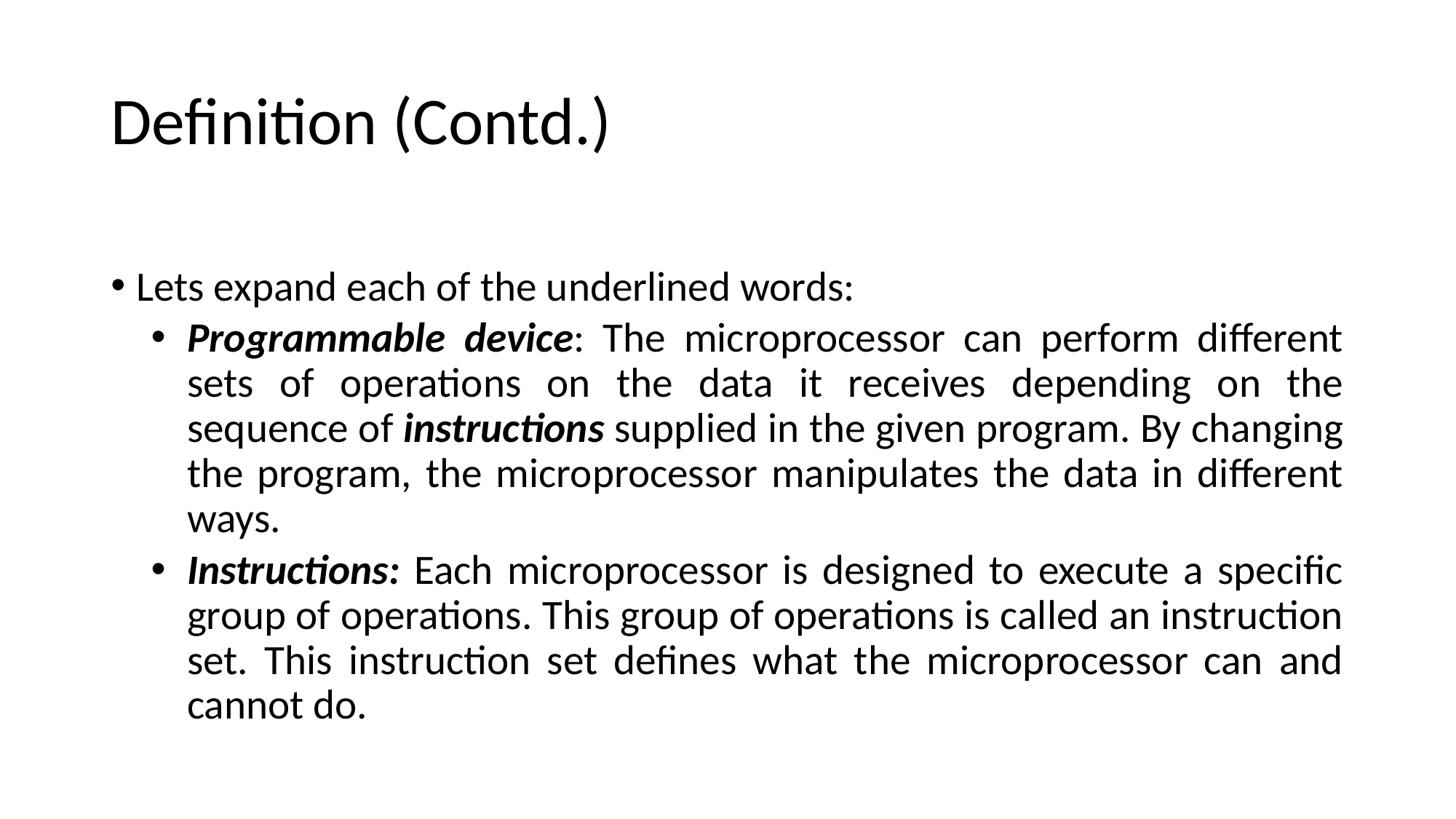

# Definition (Contd.)

Lets expand each of the underlined words:
Programmable device: The microprocessor can perform different sets of operations on the data it receives depending on the sequence of instructions supplied in the given program. By changing the program, the microprocessor manipulates the data in different ways.
Instructions: Each microprocessor is designed to execute a specific group of operations. This group of operations is called an instruction set. This instruction set defines what the microprocessor can and cannot do.